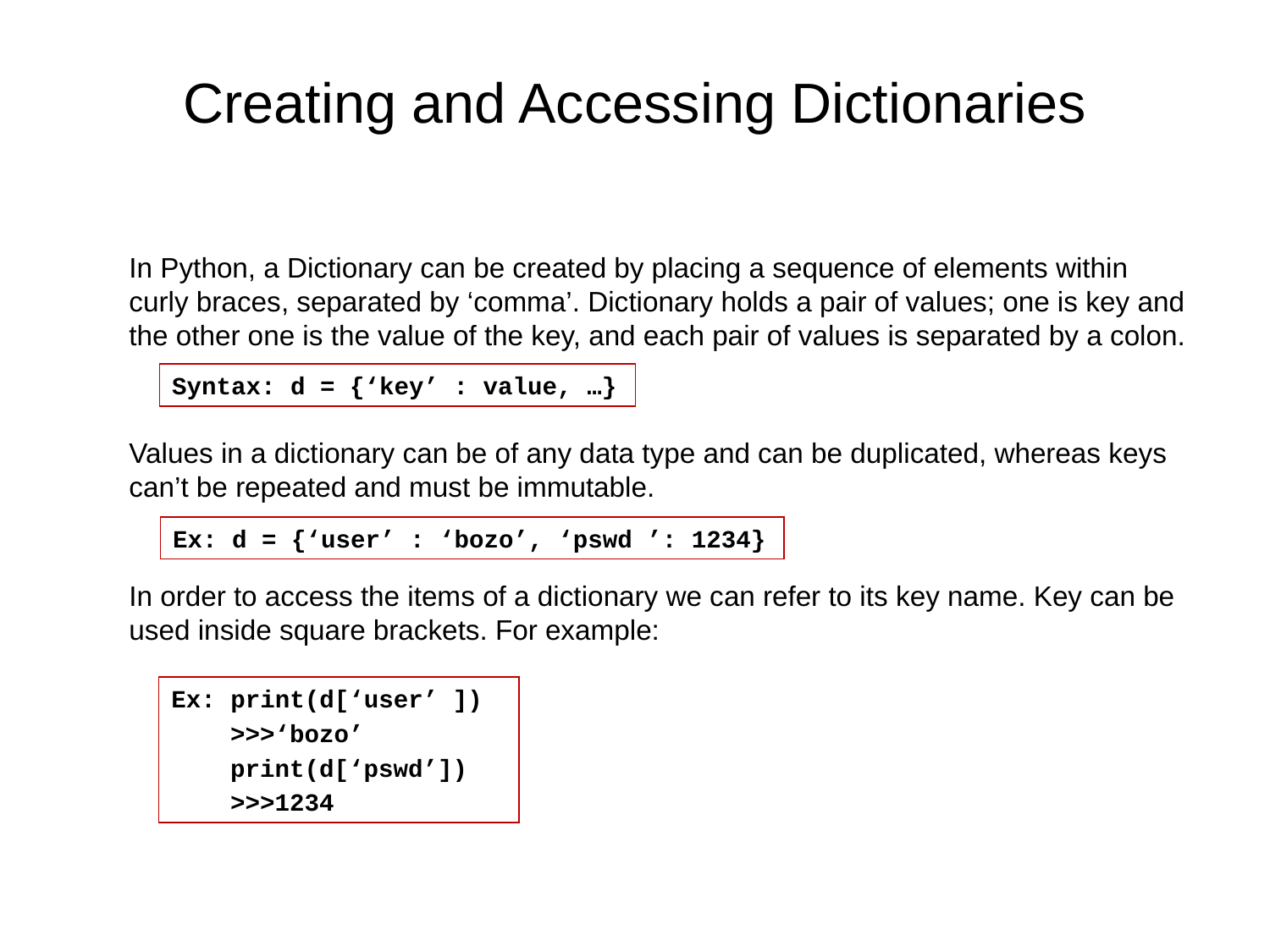

# Creating and Accessing Dictionaries
In Python, a Dictionary can be created by placing a sequence of elements within curly braces, separated by ‘comma’. Dictionary holds a pair of values; one is key and the other one is the value of the key, and each pair of values is separated by a colon.

Values in a dictionary can be of any data type and can be duplicated, whereas keys can’t be repeated and must be immutable.

In order to access the items of a dictionary we can refer to its key name. Key can be used inside square brackets. For example:
Syntax: d = {‘key’ : value, …}
Ex: d = {‘user’ : ‘bozo’, ‘pswd ’: 1234}
Ex: print(d[‘user’ ])
    >>>‘bozo’
    print(d[‘pswd’])
    >>>1234